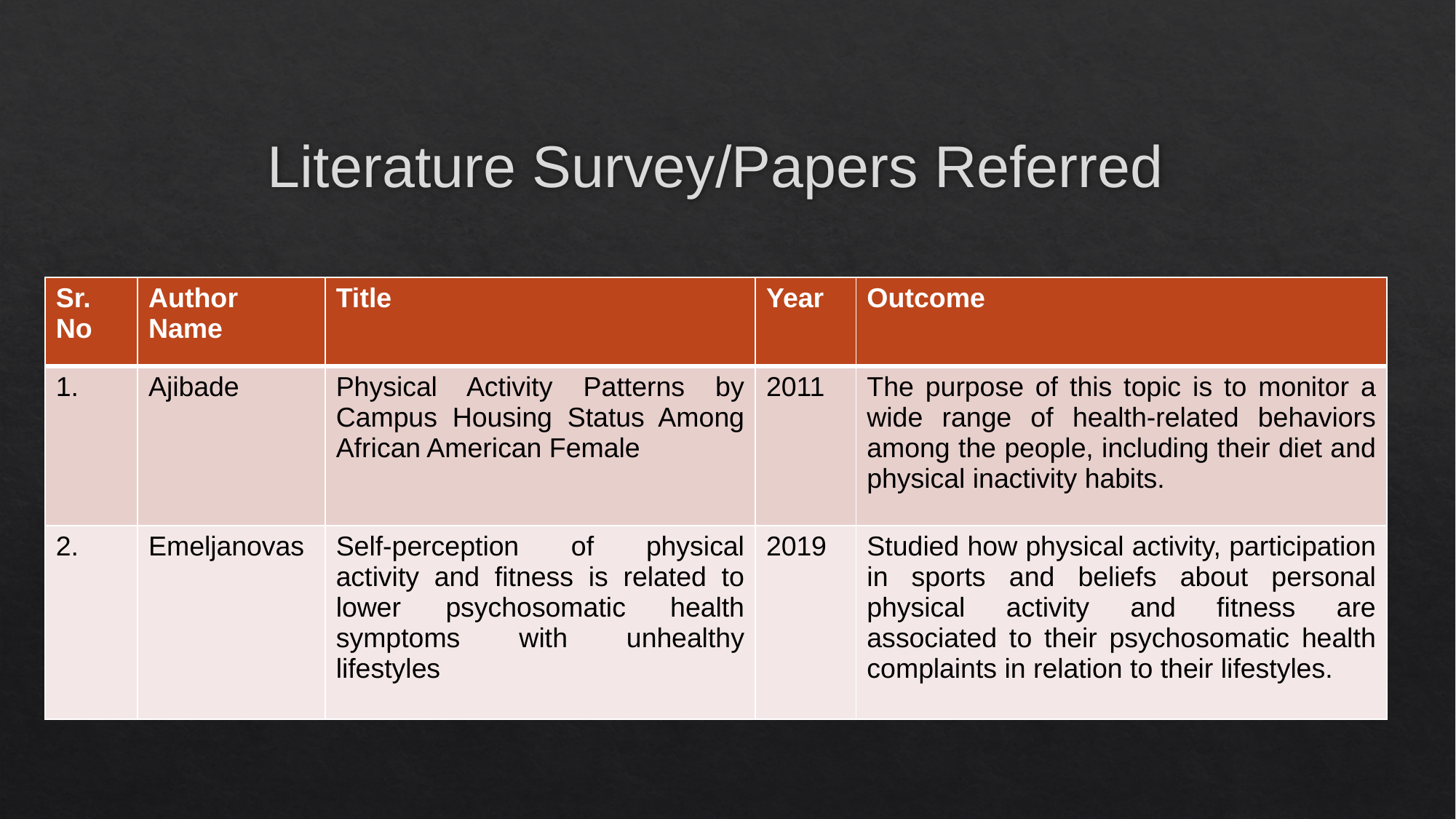

# Literature Survey/Papers Referred
| Sr. No | Author Name | Title | Year | Outcome |
| --- | --- | --- | --- | --- |
| 1. | Ajibade | Physical Activity Patterns by Campus Housing Status Among African American Female | 2011 | The purpose of this topic is to monitor a wide range of health-related behaviors among the people, including their diet and physical inactivity habits. |
| 2. | Emeljanovas | Self-perception of physical activity and fitness is related to lower psychosomatic health symptoms with unhealthy lifestyles | 2019 | Studied how physical activity, participation in sports and beliefs about personal physical activity and fitness are associated to their psychosomatic health complaints in relation to their lifestyles. |